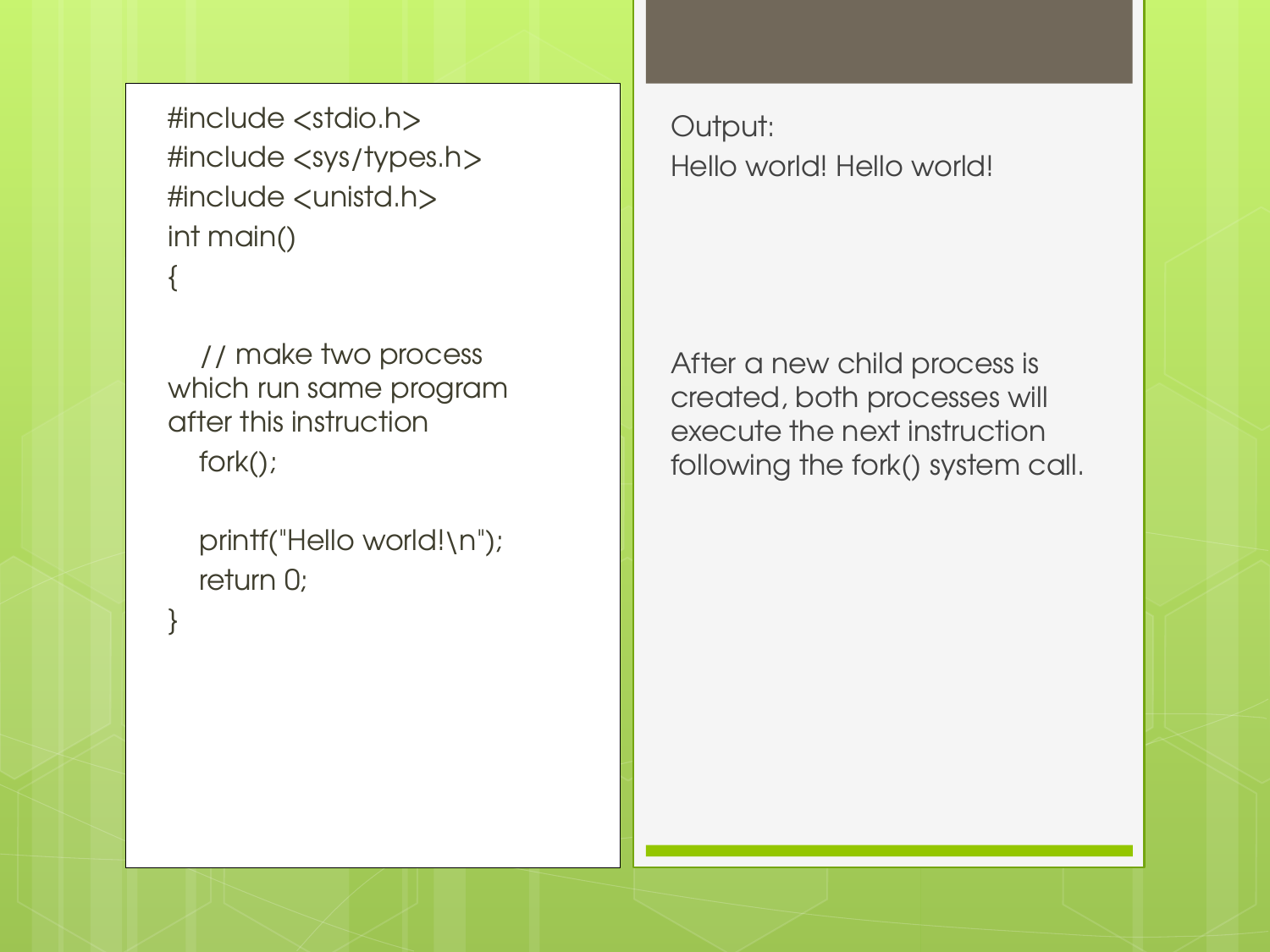

#include <stdio.h>
#include <sys/types.h>
#include <unistd.h>
int main()
{

    // make two process which run same program after this instruction
    fork();

    printf("Hello world!\n");
    return 0;
}

Output:
Hello world! Hello world!

After a new child process is created, both processes will execute the next instruction following the fork() system call.